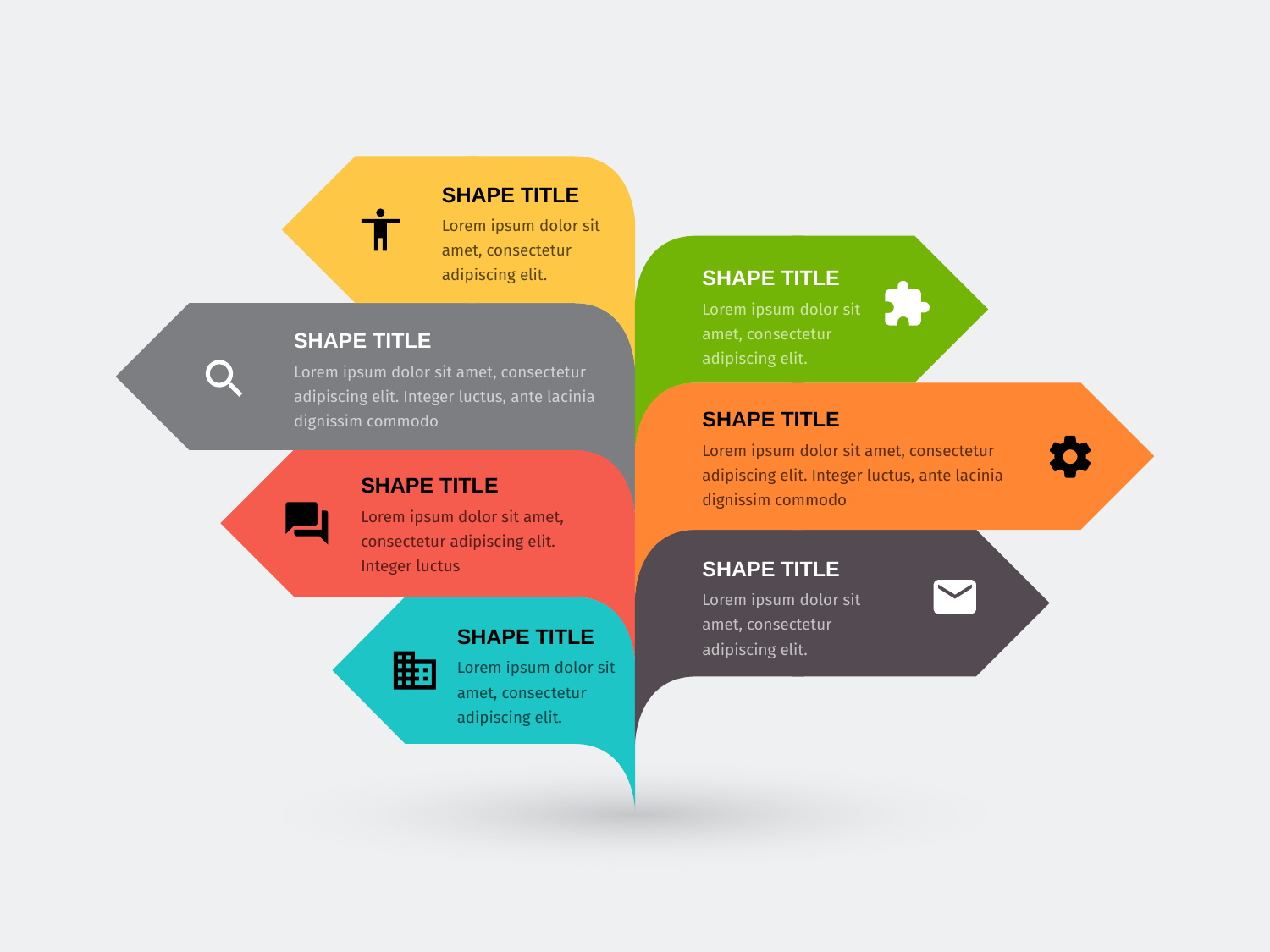

SHAPE TITLE

Lorem ipsum dolor sit amet, consectetur adipiscing elit.

SHAPE TITLE

Lorem ipsum dolor sit amet, consectetur adipiscing elit.

SHAPE TITLE
Lorem ipsum dolor sit amet, consectetur adipiscing elit. Integer luctus, ante lacinia dignissim commodo

SHAPE TITLE
Lorem ipsum dolor sit amet, consectetur adipiscing elit. Integer luctus, ante lacinia dignissim commodo

SHAPE TITLE
Lorem ipsum dolor sit amet, consectetur adipiscing elit. Integer luctus

SHAPE TITLE

Lorem ipsum dolor sit amet, consectetur adipiscing elit.

SHAPE TITLE

Lorem ipsum dolor sit amet, consectetur adipiscing elit.